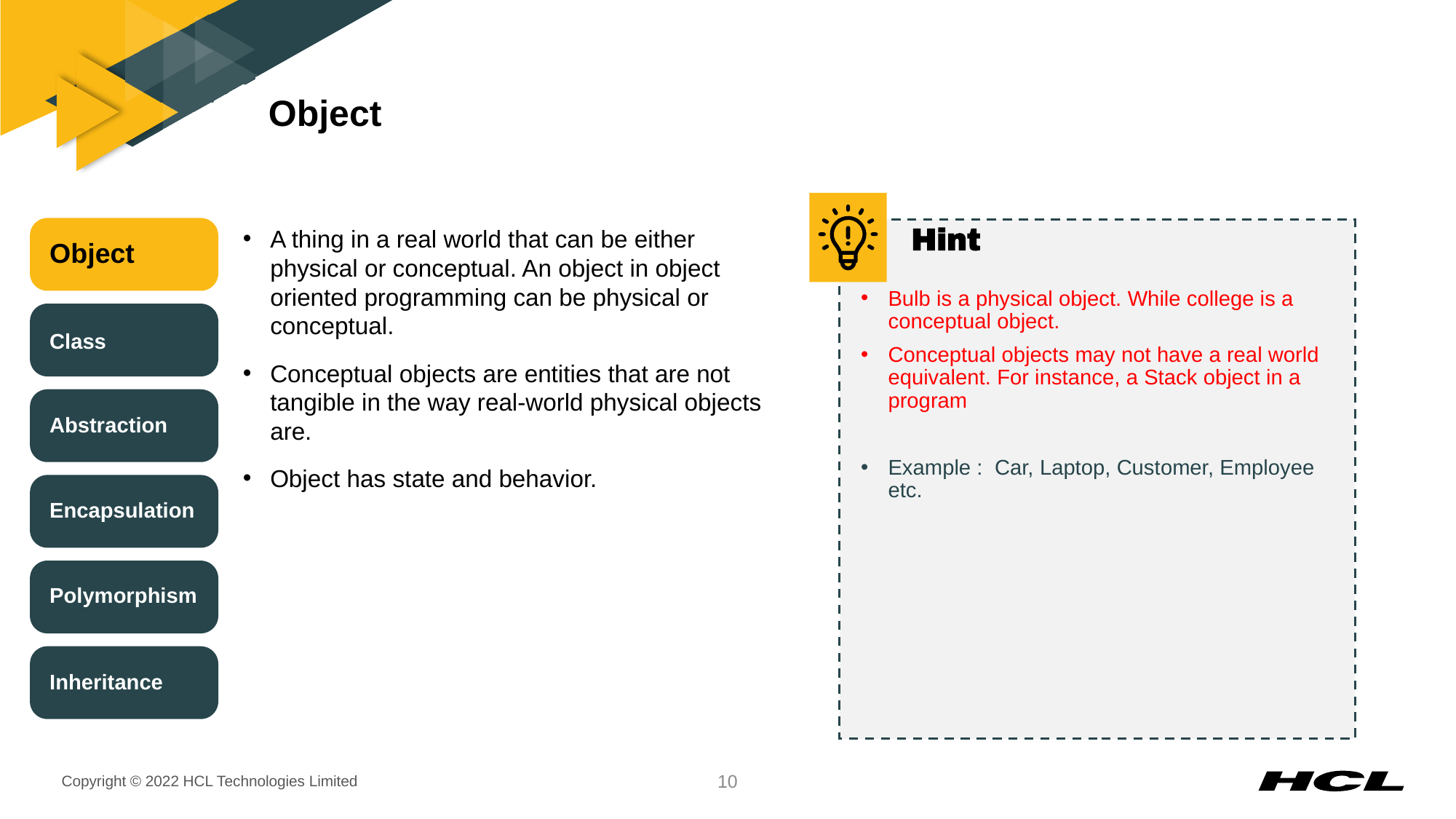

# Object
A thing in a real world that can be either physical or conceptual. An object in object oriented programming can be physical or conceptual.
Conceptual objects are entities that are not tangible in the way real-world physical objects are.
Object has state and behavior.
Object
Bulb is a physical object. While college is a conceptual object.
Conceptual objects may not have a real world equivalent. For instance, a Stack object in a program

Example :  Car, Laptop, Customer, Employee etc.
Class
Abstraction
Encapsulation
Polymorphism
Inheritance
10